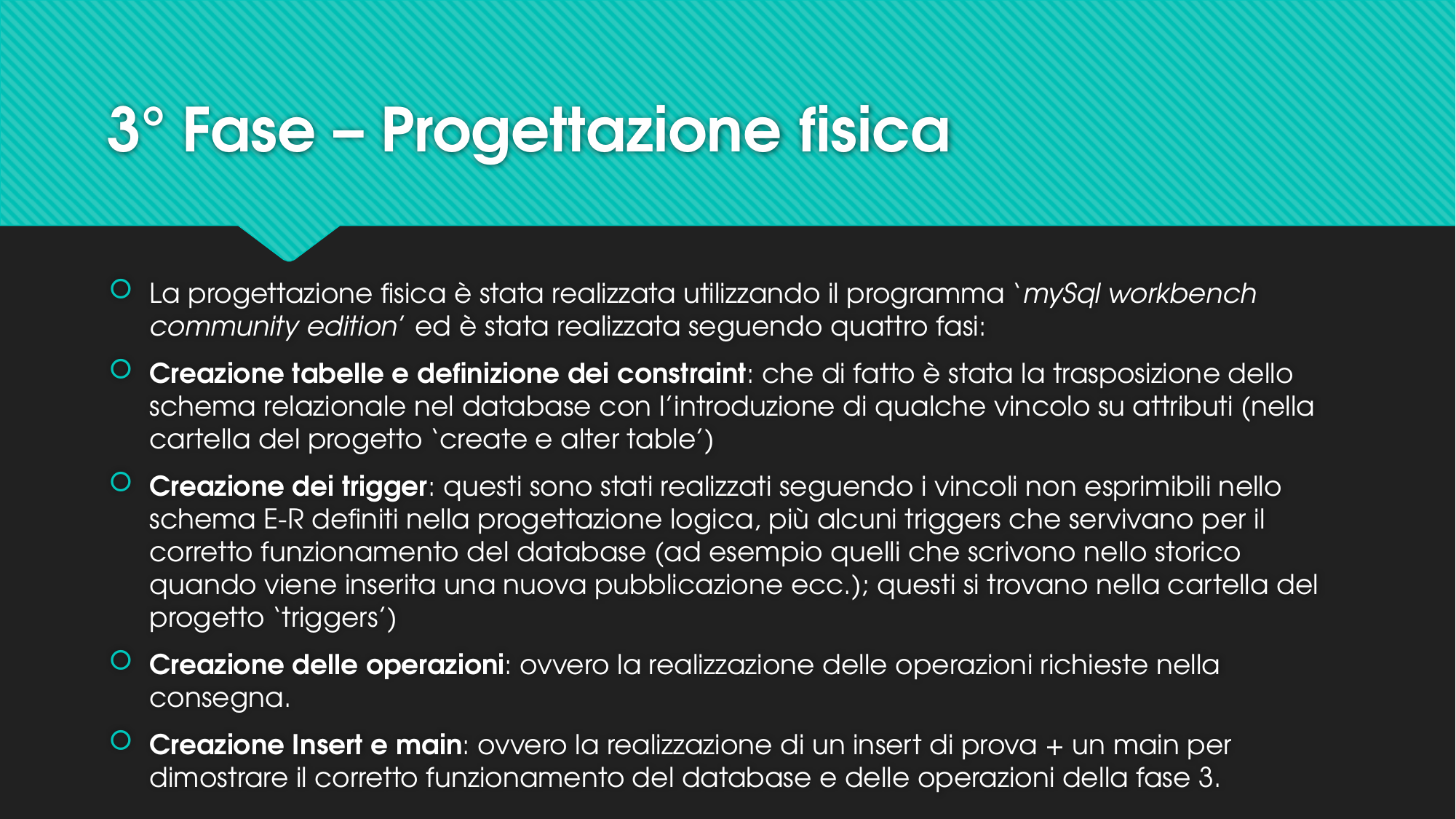

# 3° Fase – Progettazione fisica
La progettazione fisica è stata realizzata utilizzando il programma ‘mySql workbench community edition’ ed è stata realizzata seguendo quattro fasi:
Creazione tabelle e definizione dei constraint: che di fatto è stata la trasposizione dello schema relazionale nel database con l’introduzione di qualche vincolo su attributi (nella cartella del progetto ‘create e alter table’)
Creazione dei trigger: questi sono stati realizzati seguendo i vincoli non esprimibili nello schema E-R definiti nella progettazione logica, più alcuni triggers che servivano per il corretto funzionamento del database (ad esempio quelli che scrivono nello storico quando viene inserita una nuova pubblicazione ecc.); questi si trovano nella cartella del progetto ‘triggers’)
Creazione delle operazioni: ovvero la realizzazione delle operazioni richieste nella consegna.
Creazione Insert e main: ovvero la realizzazione di un insert di prova + un main per dimostrare il corretto funzionamento del database e delle operazioni della fase 3.